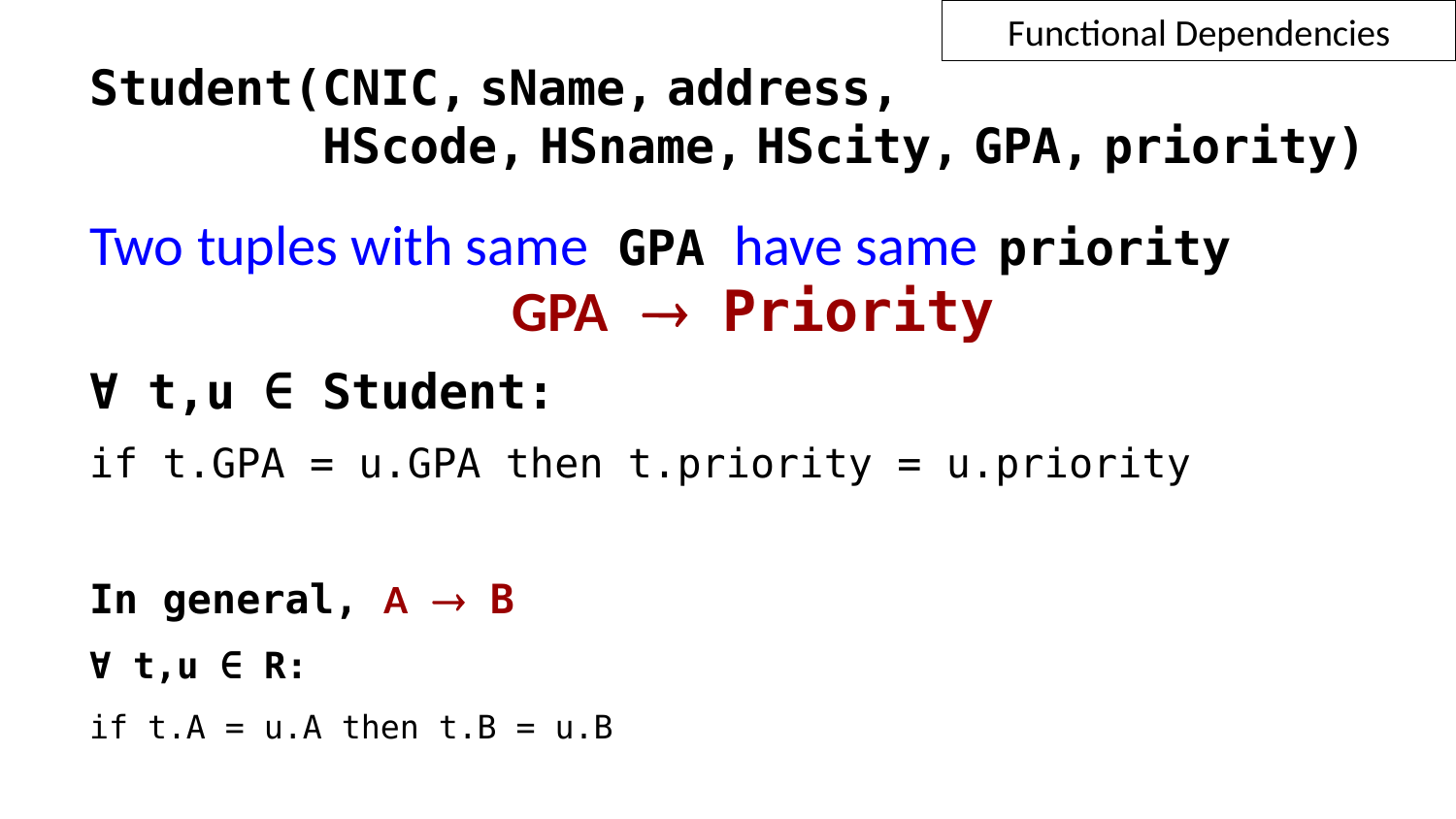

Functional Dependencies
Student(CNIC, sName, address,
        HScode, HSname, HScity, GPA, priority)
Two tuples with same GPA have same priority
GPA → Priority
∀ t,u ∈ Student:
if t.GPA = u.GPA then t.priority = u.priority

In general, A → B
∀ t,u ∈ R:
if t.A = u.A then t.B = u.B